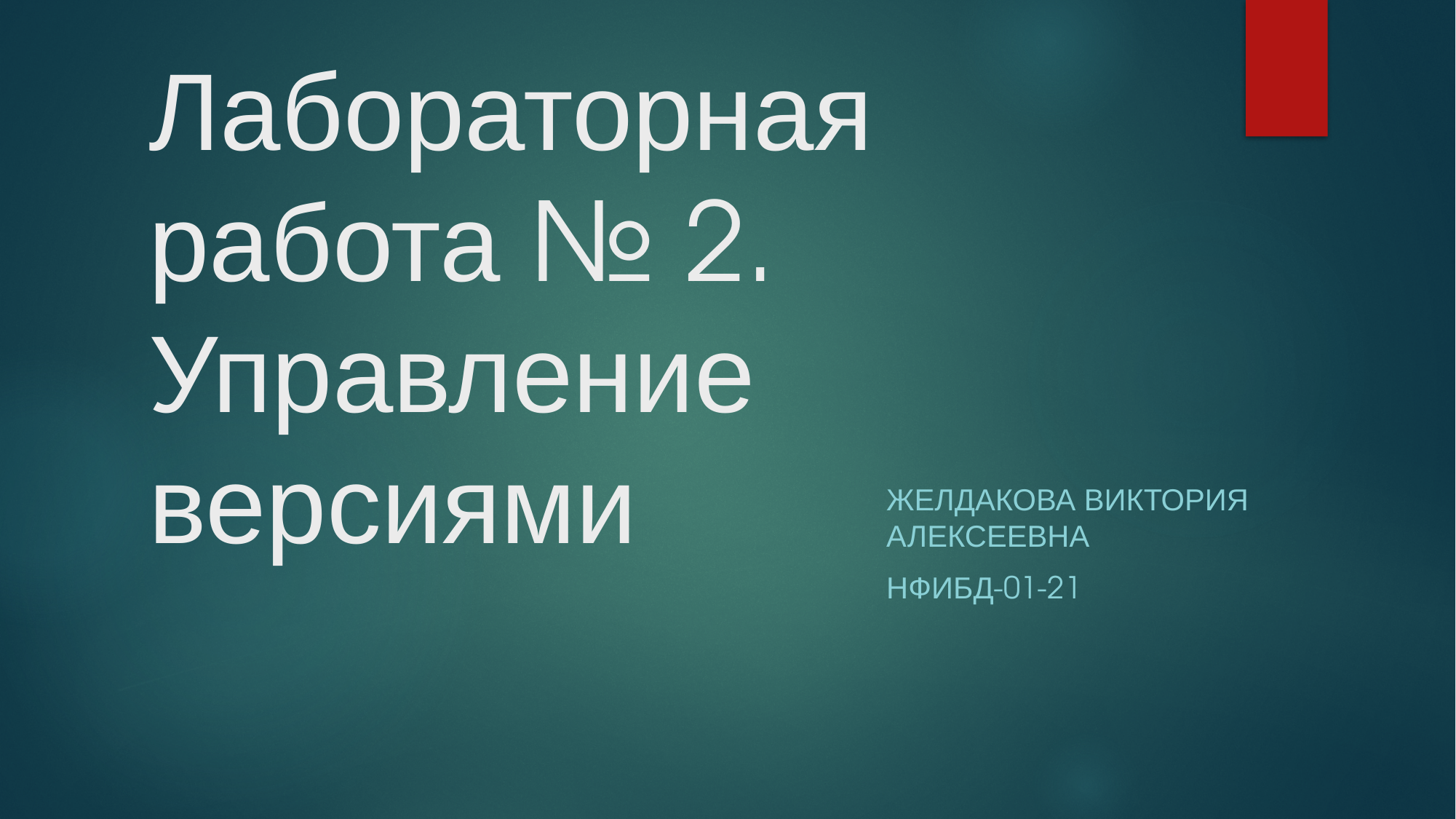

# Лабораторная работа № 2. Управление версиями
Желдакова Виктория Алексеевна
НФИбд-01-21